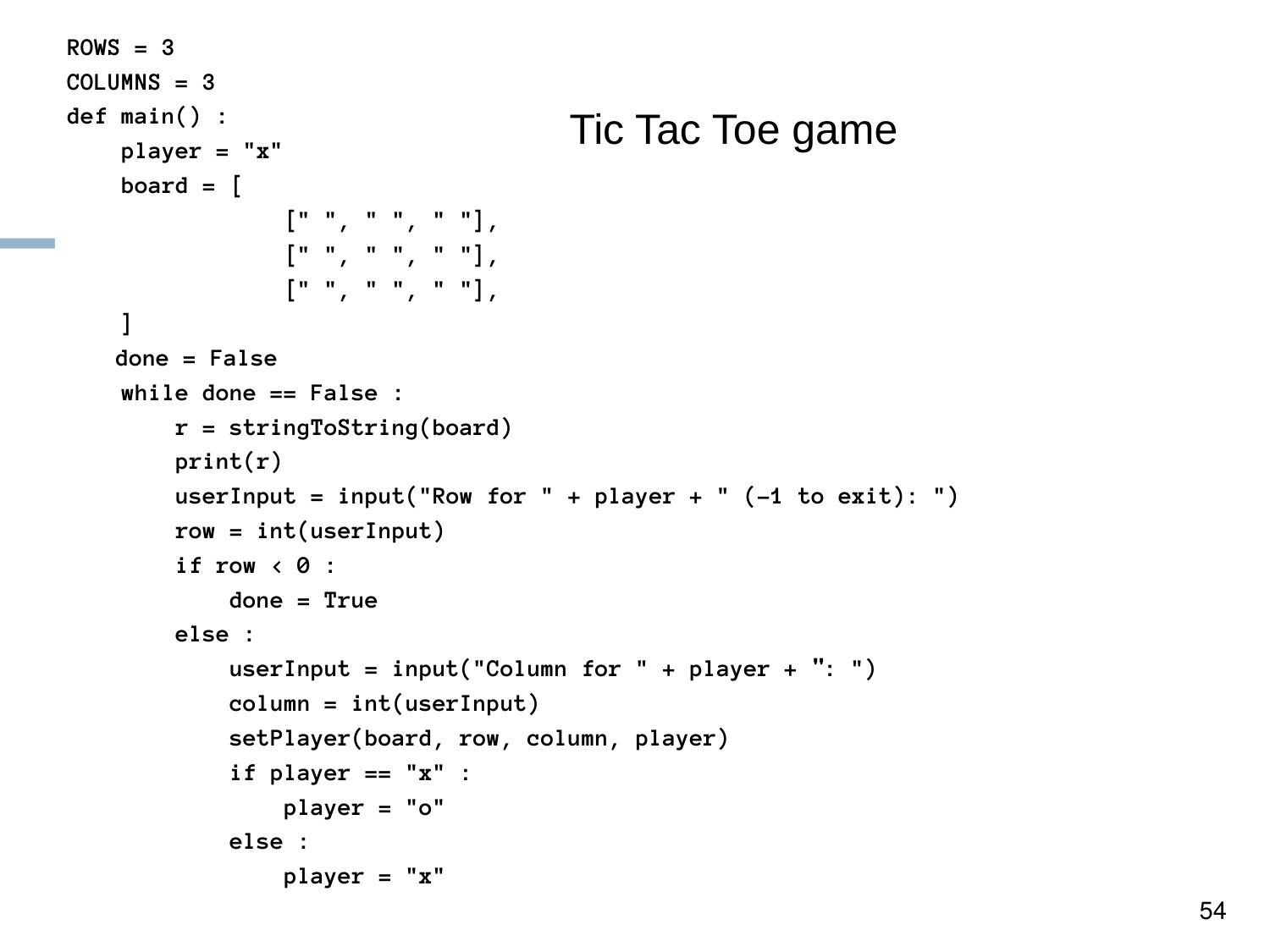

ROWS = 3
COLUMNS = 3
def main() :
    player = "x"
    board = [
                [" ", " ", " "],
                [" ", " ", " "],
                [" ", " ", " "],
    ]
    done = False
    while done == False :
        r = stringToString(board)
        print(r)
        userInput = input("Row for " + player + " (-1 to exit): ")
        row = int(userInput)
        if row < 0 :
            done = True
        else :
            userInput = input("Column for " + player + ": ")
            column = int(userInput)
            setPlayer(board, row, column, player)
            if player == "x" :
                player = "o"
            else :
                player = "x"

Tic Tac Toe game
54